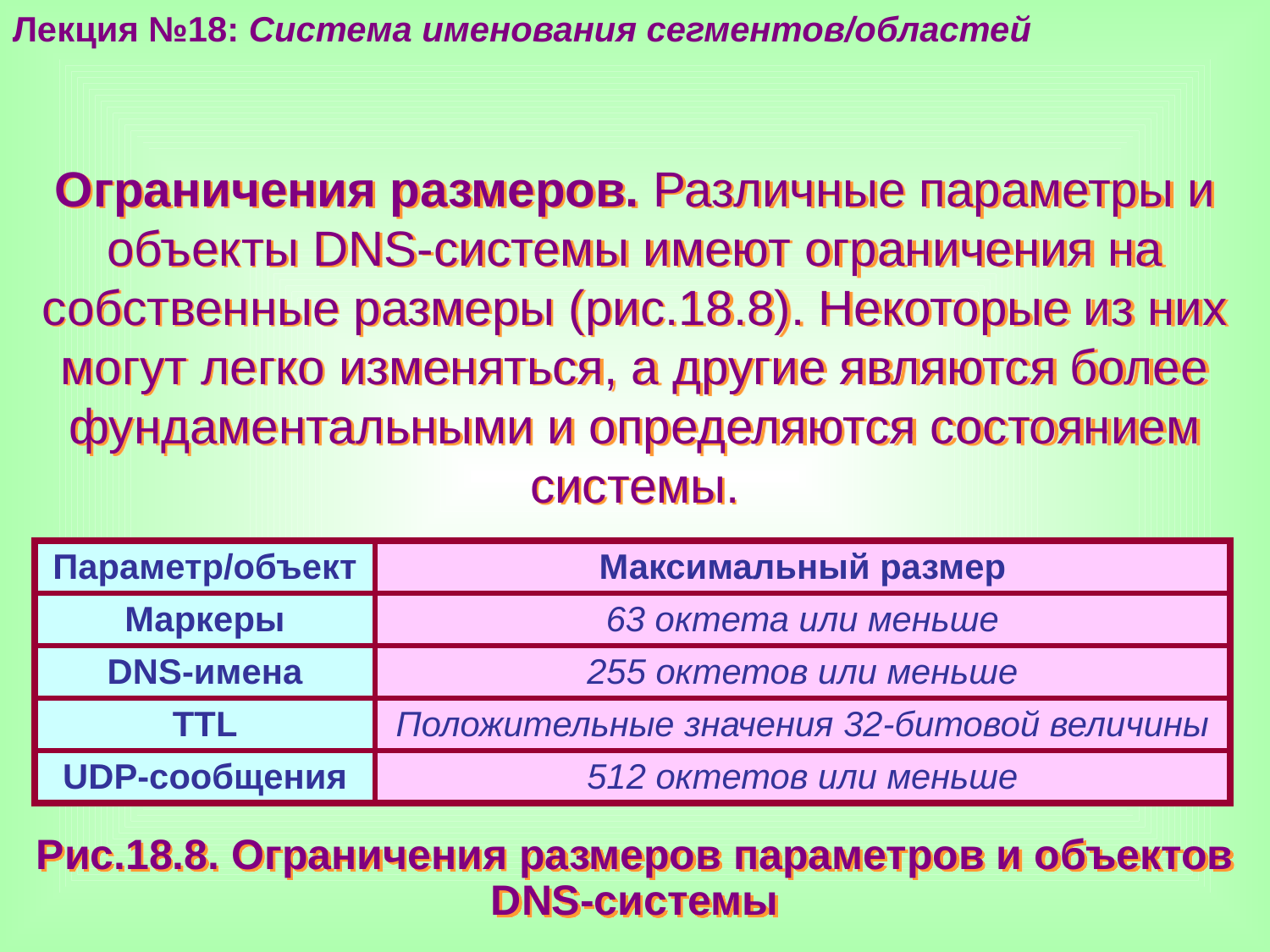

Лекция №18: Система именования сегментов/областей
Ограничения размеров. Различные параметры и объекты DNS-системы имеют ограничения на собственные размеры (рис.18.8). Некоторые из них могут легко изменяться, а другие являются более фундаментальными и определяются состоянием системы.
| Параметр/объект | Максимальный размер |
| --- | --- |
| Маркеры | 63 октета или меньше |
| DNS-имена | 255 октетов или меньше |
| TTL | Положительные значения 32-битовой величины |
| UDP-сообщения | 512 октетов или меньше |
Рис.18.8. Ограничения размеров параметров и объектов DNS-системы